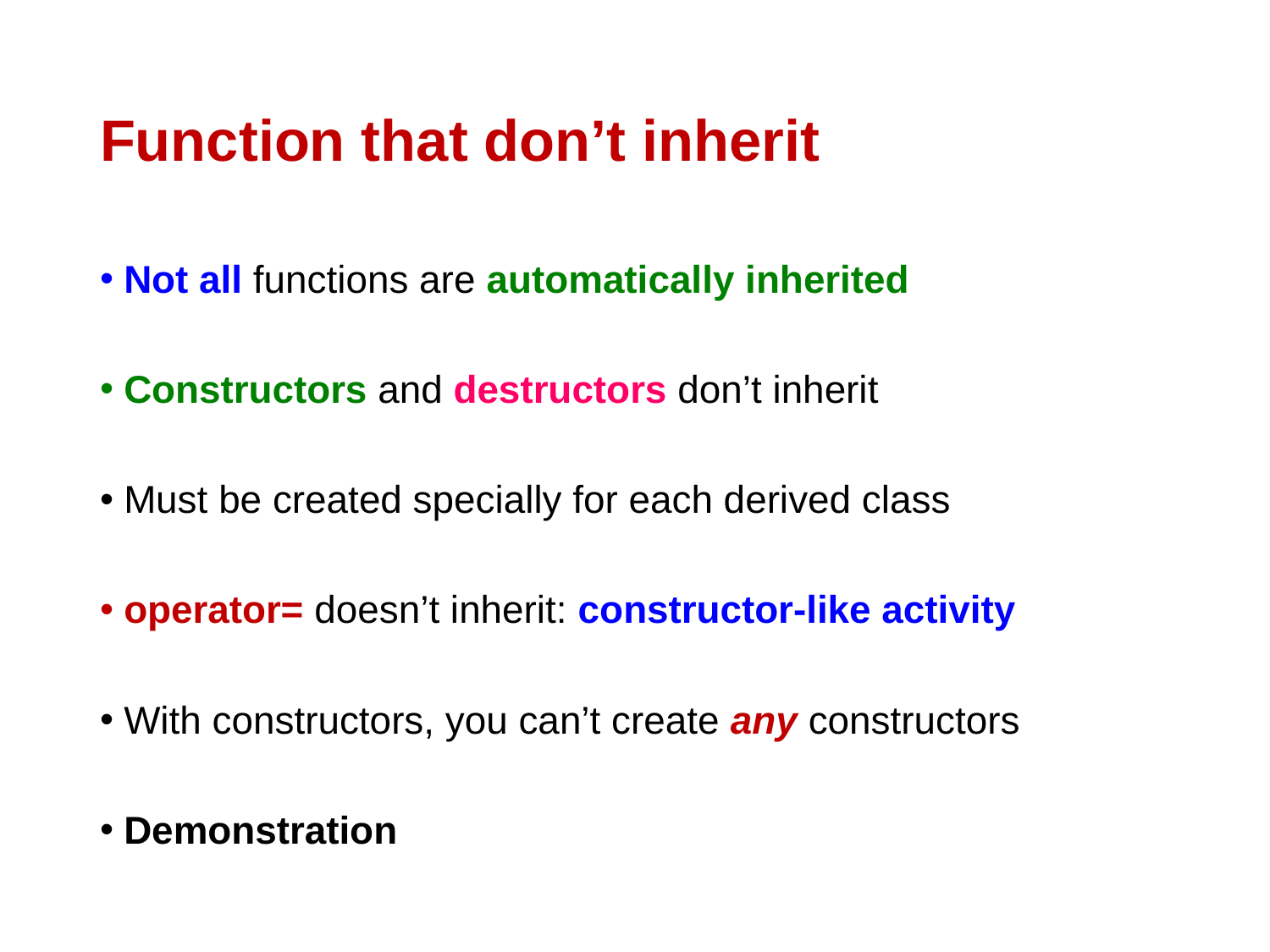

# Function that don’t inherit
Not all functions are automatically inherited

Constructors and destructors don’t inherit

Must be created specially for each derived class

operator= doesn’t inherit: constructor-like activity

With constructors, you can’t create any constructors

Demonstration